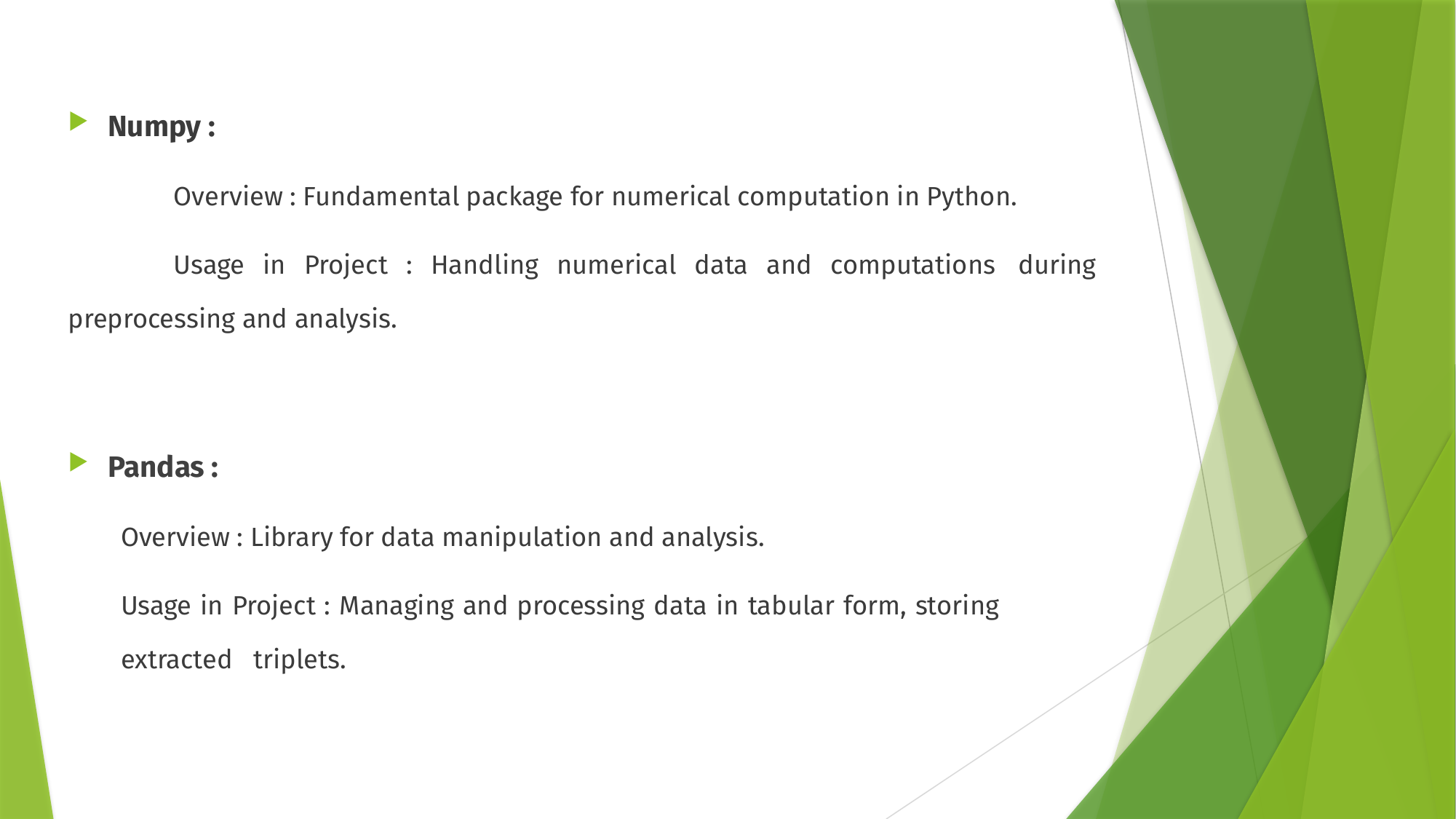

Numpy :
		Overview : Fundamental package for numerical computation in Python.
		Usage in Project : Handling numerical data and computations 					during preprocessing and analysis.

Pandas :
	Overview : Library for data manipulation and analysis.
	Usage in Project : Managing and processing data in tabular form, storing 	extracted   triplets.